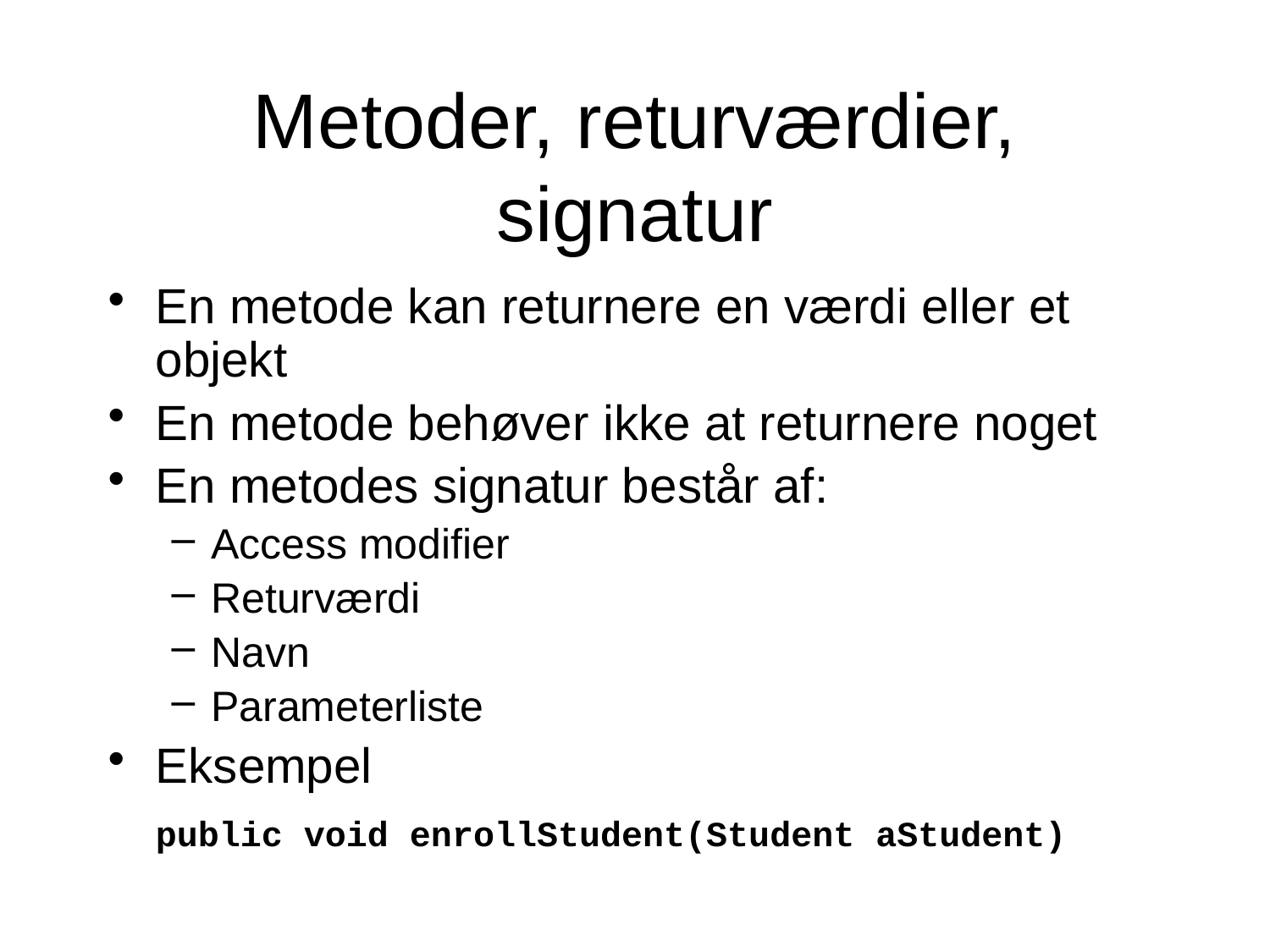

# Metoder, returværdier, signatur
En metode kan returnere en værdi eller et objekt
En metode behøver ikke at returnere noget
En metodes signatur består af:
Access modifier
Returværdi
Navn
Parameterliste
Eksempel
	public void enrollStudent(Student aStudent)